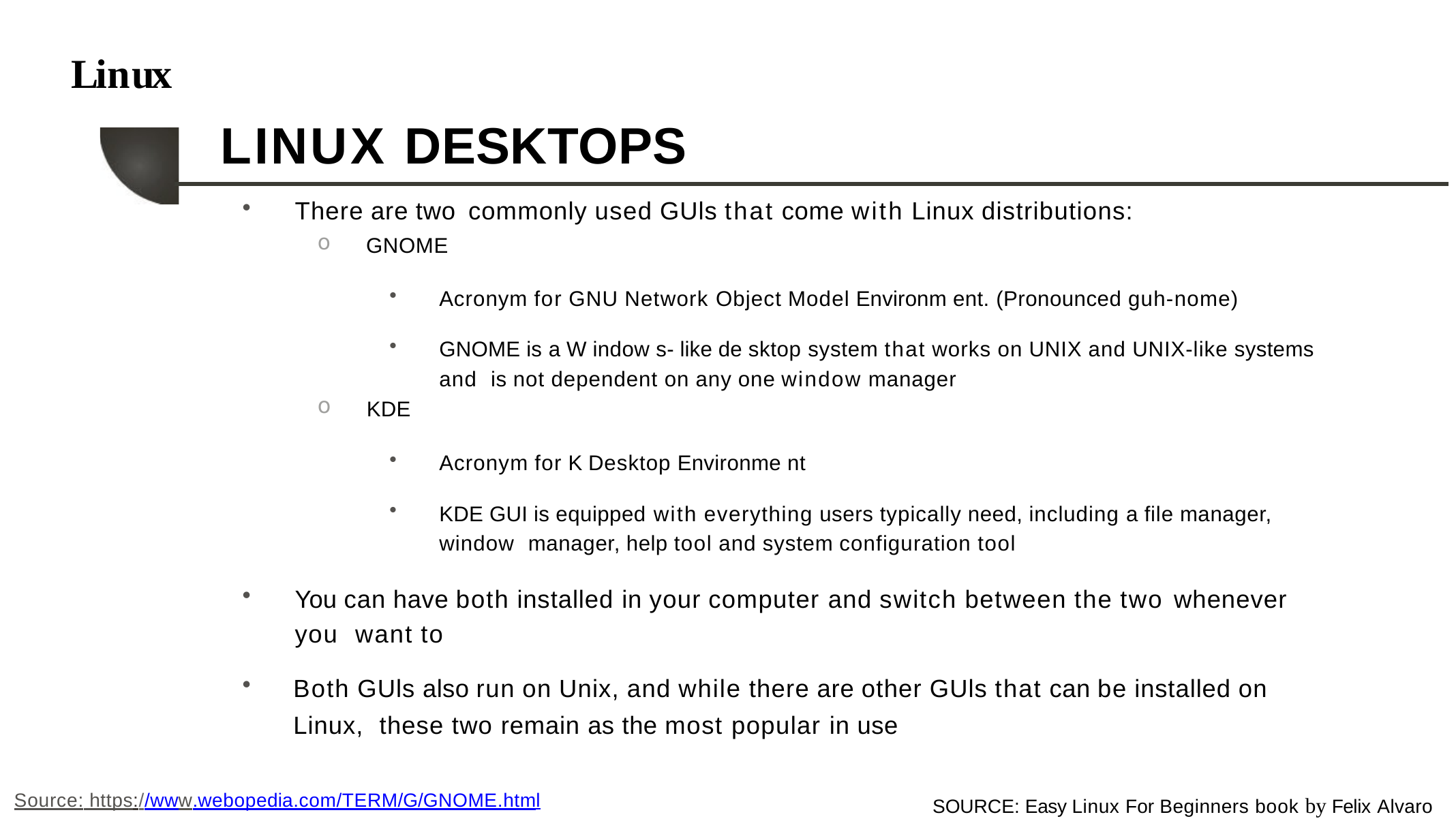

# Linux
LINUX DESKTOPS

There are two commonly used GUls that come with Linux distributions:
GNOME

Acronym for GNU Network Object Model Environm ent. (Pronounced guh-nome)
GNOME is a W indow s- like de sktop system that works on UNIX and UNIX-like systems and  is not dependent on any one window manager
KDE

Acronym for K Desktop Environme nt
KDE GUI is equipped with everything users typically need, including a file manager, window  manager, help tool and system configuration tool

You can have both installed in your computer and switch between the two whenever you  want to
Both GUls also run on Unix, and while there are other GUls that can be installed on Linux,  these two remain as the most popular in use
Source: https://www.webopedia.com/TERM/G/GNOME.html
SOURCE: Easy Linux For Beginners book by Felix Alvaro